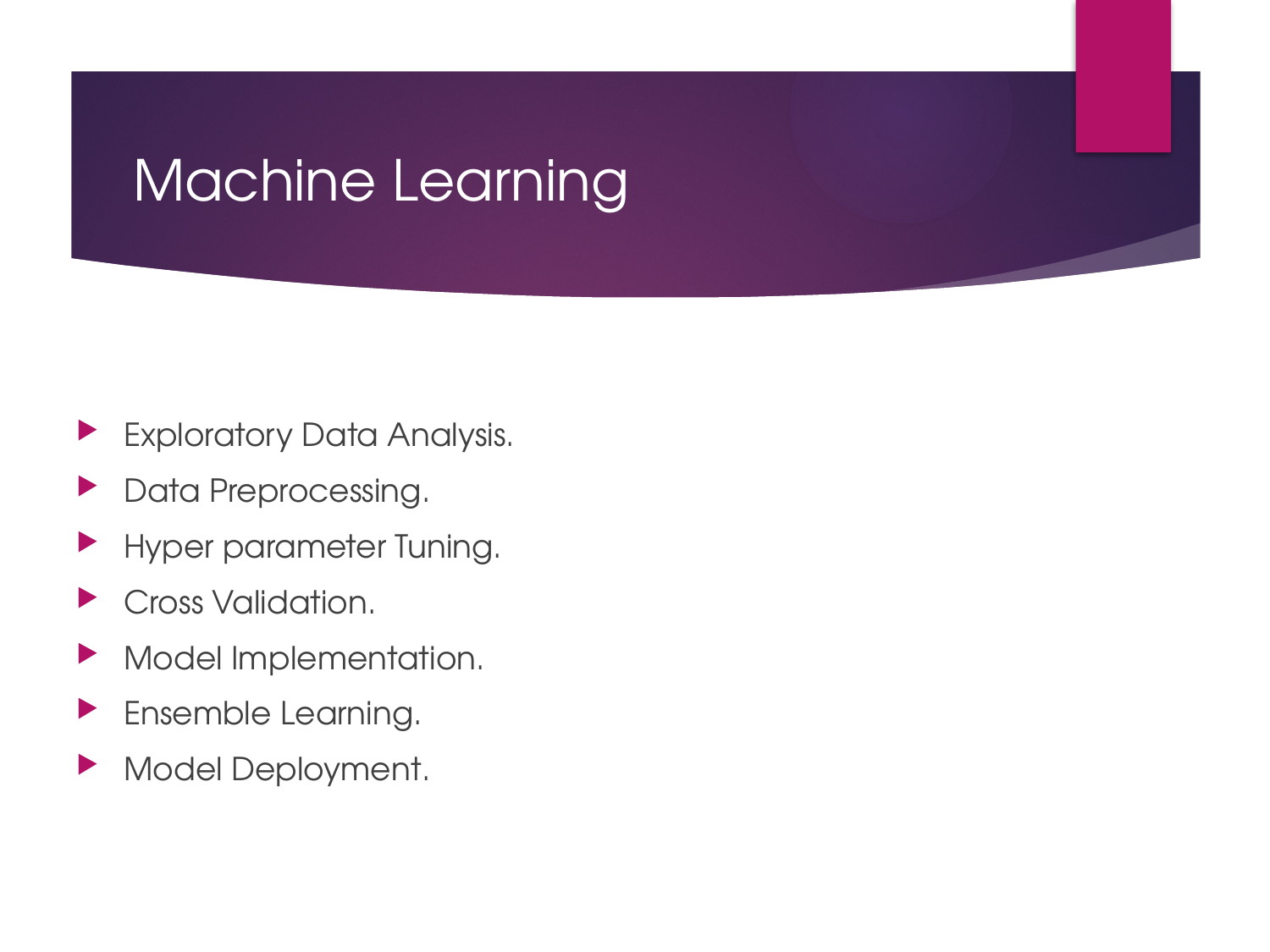

# Machine Learning

Exploratory Data Analysis.
Data Preprocessing.
Hyper parameter Tuning.
Cross Validation.
Model Implementation.
Ensemble Learning.
Model Deployment.